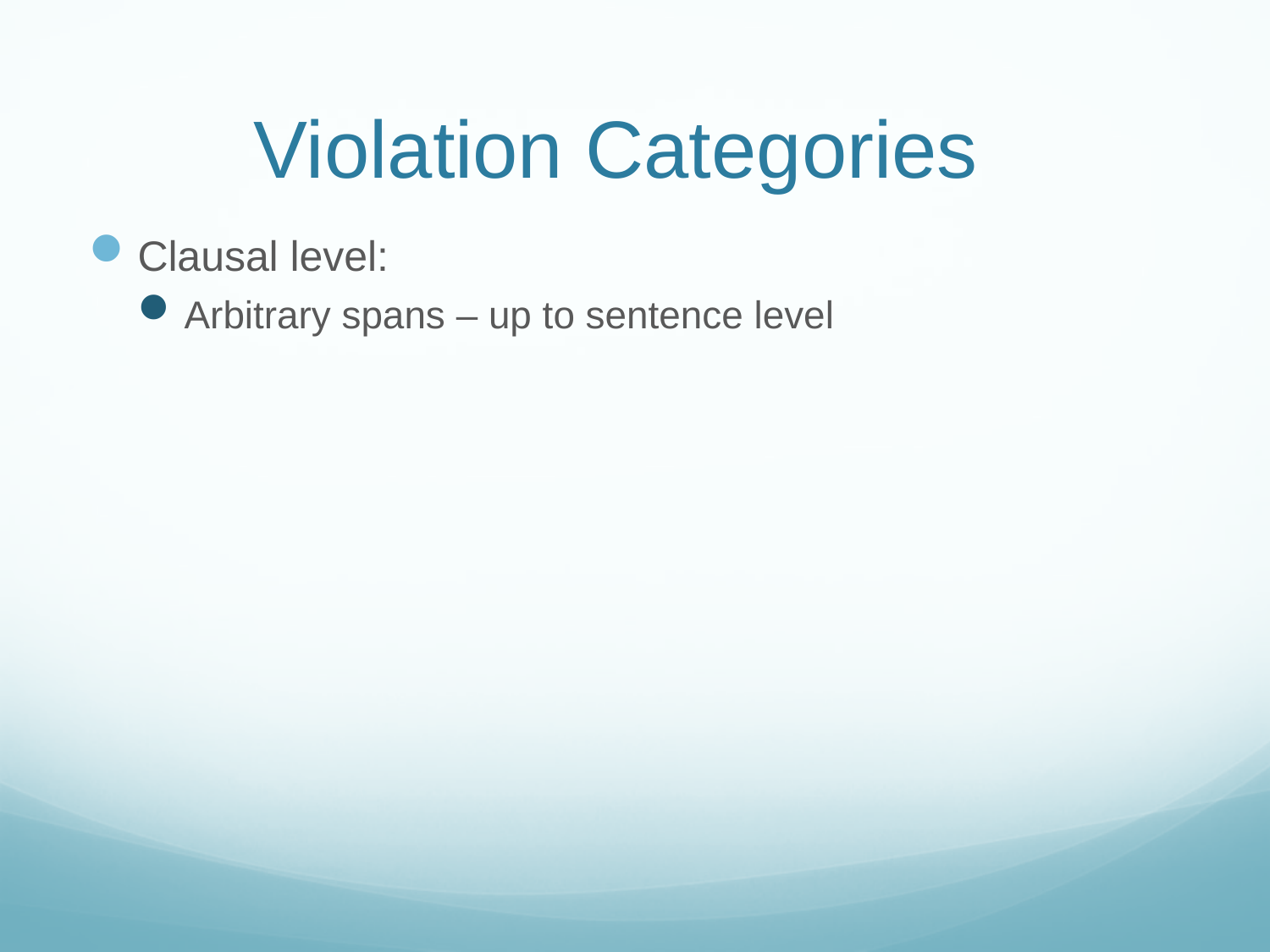

# Violation Categories
Clausal level:
Arbitrary spans – up to sentence level